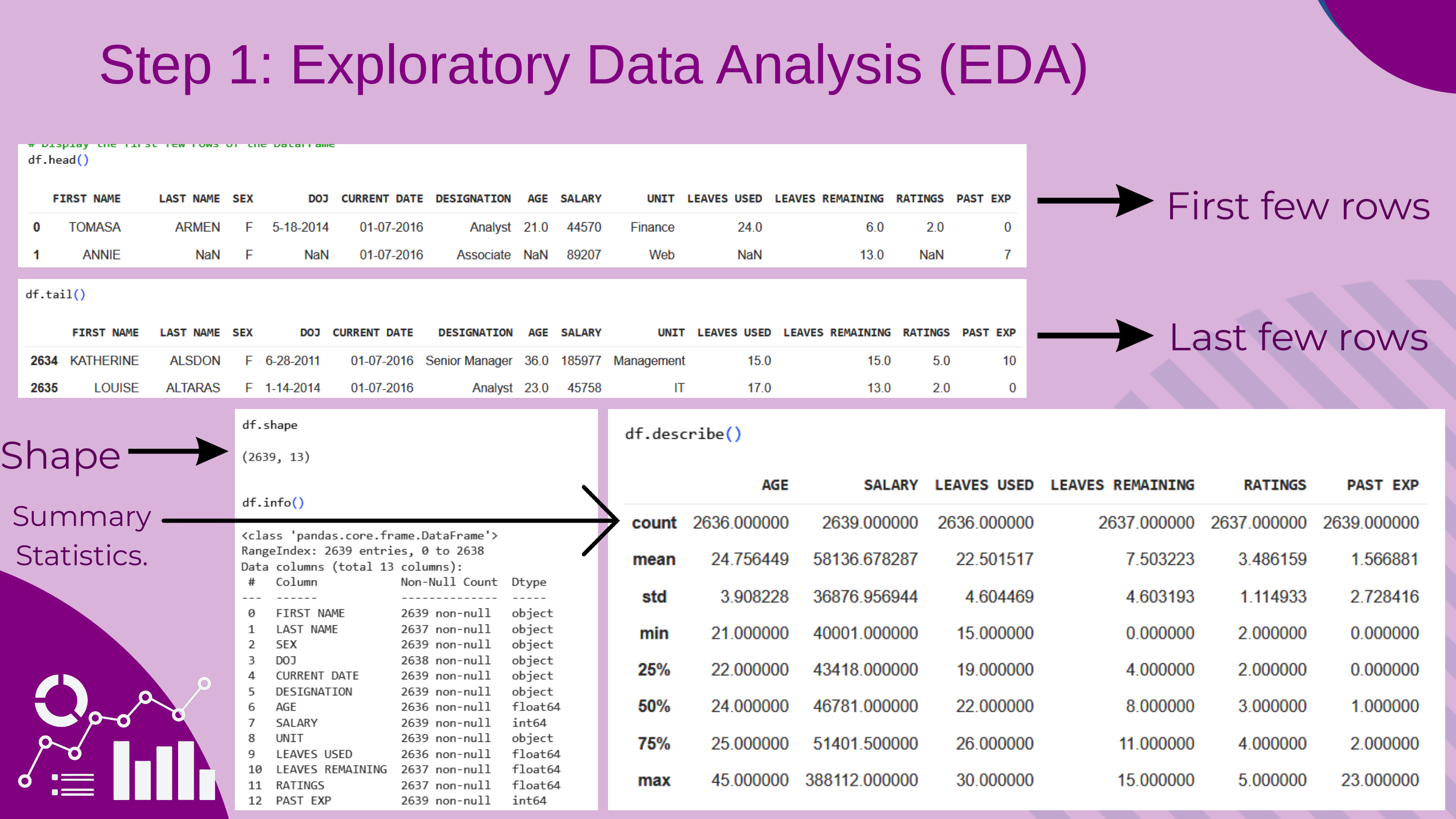

Step 1: Exploratory Data Analysis (EDA)

First few rows

Last few rows

Shape

Summary Statistics.